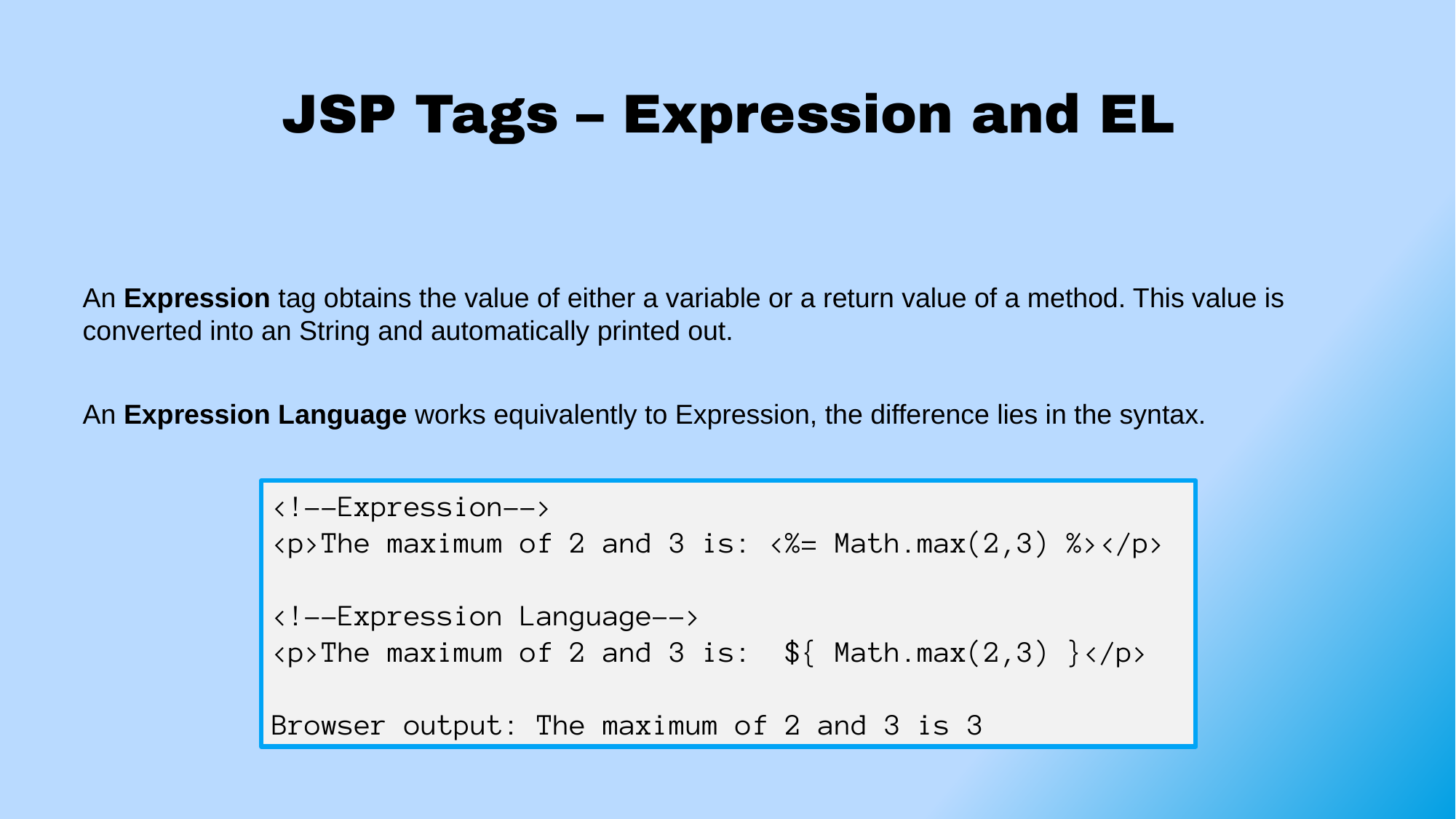

# JSP Tags – Expression and EL
An Expression tag obtains the value of either a variable or a return value of a method. This value is converted into an String and automatically printed out.

An Expression Language works equivalently to Expression, the difference lies in the syntax.

<!--Expression-->
<p>The maximum of 2 and 3 is: <%= Math.max(2,3) %></p>

<!--Expression Language-->
<p>The maximum of 2 and 3 is:  ${ Math.max(2,3) }</p>

Browser output: The maximum of 2 and 3 is 3